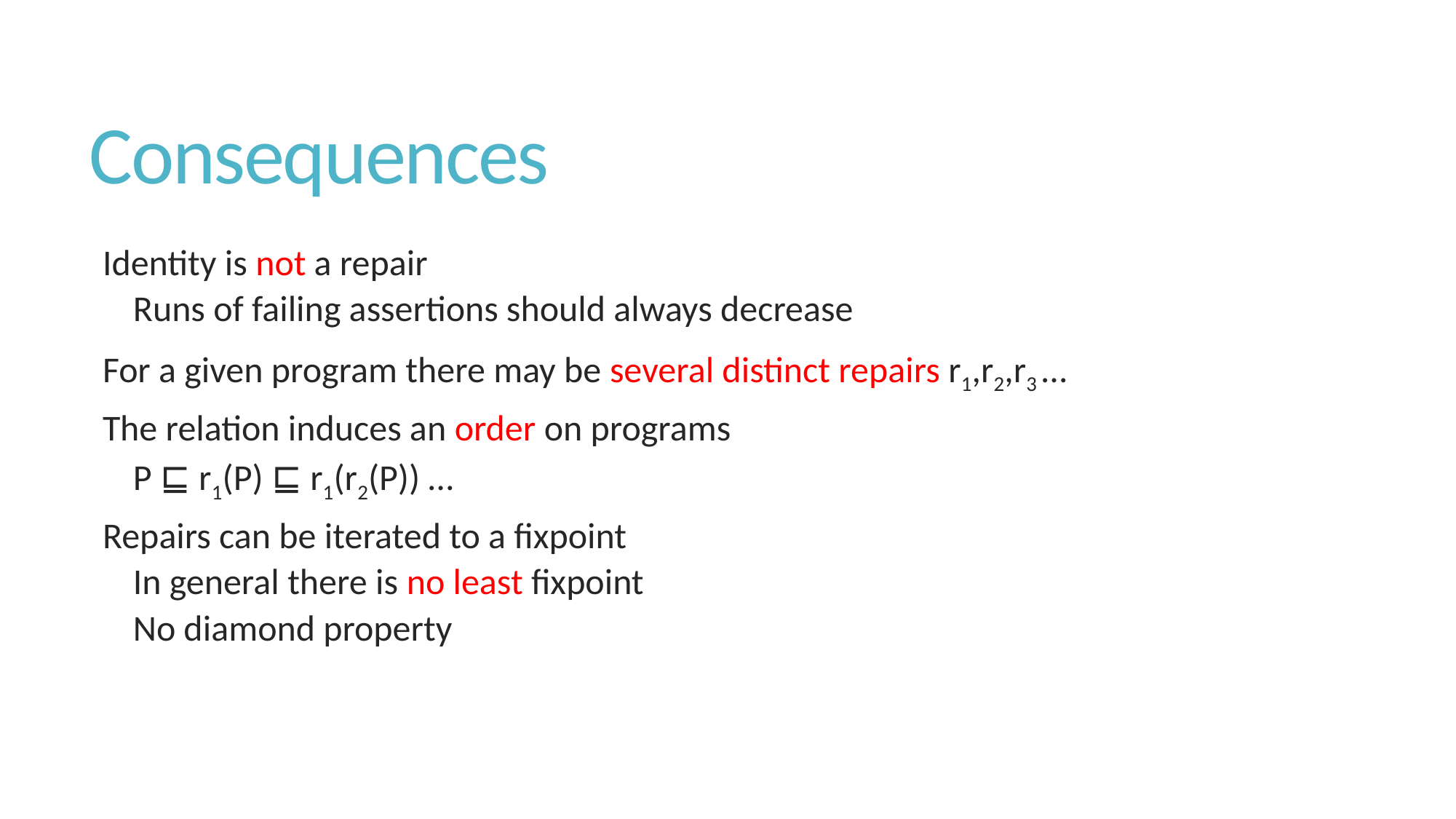

# Consequences
Identity is not a repair
Runs of failing assertions should always decrease
For a given program there may be several distinct repairs r1,r2,r3 …
The relation induces an order on programs
P ⊑ r1(P) ⊑ r1(r2(P)) …
Repairs can be iterated to a fixpoint
In general there is no least fixpoint
No diamond property